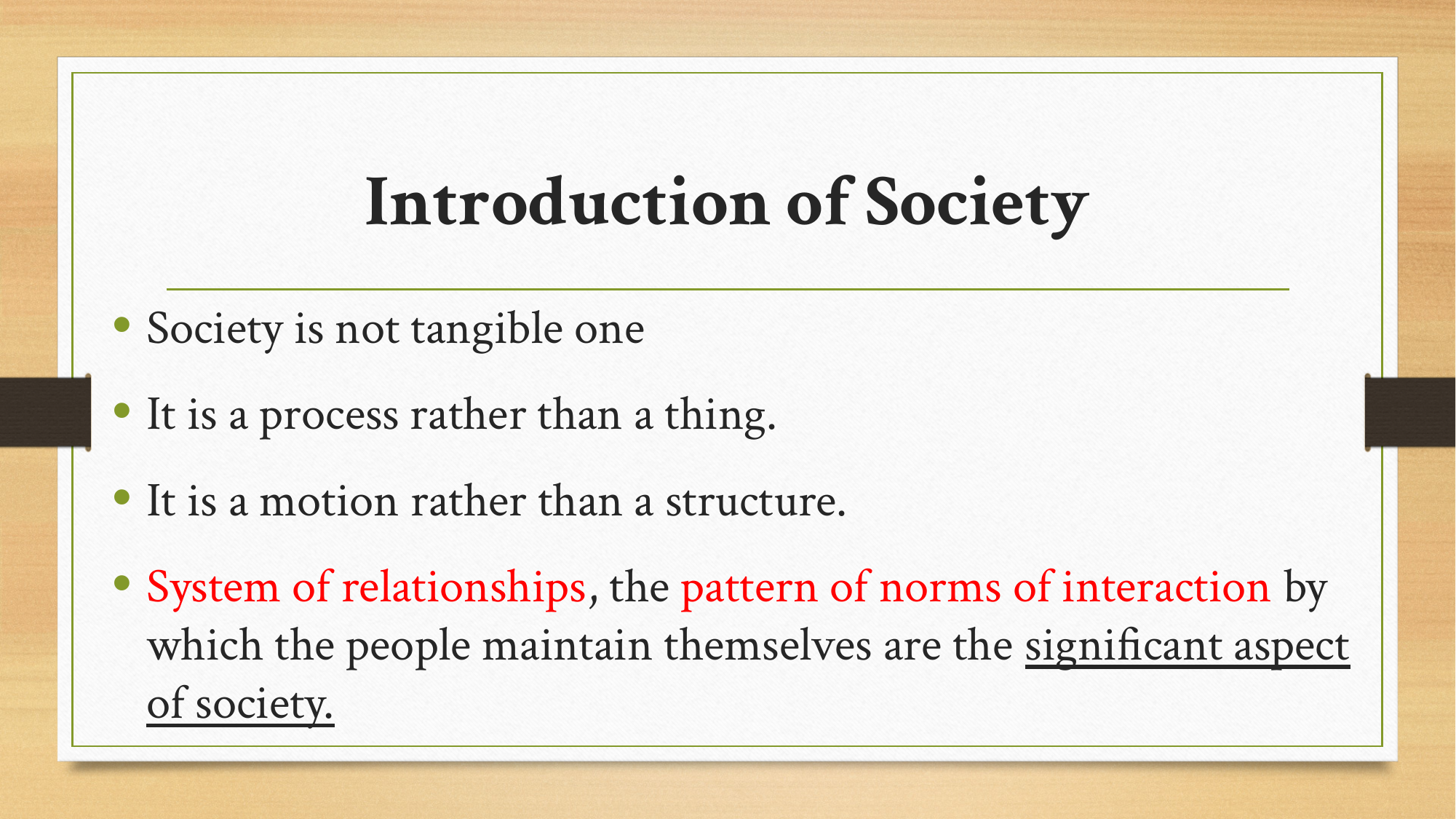

# Introduction of Society
Society is not tangible one
It is a process rather than a thing.
It is a motion rather than a structure.
System of relationships, the pattern of norms of interaction by which the people maintain themselves are the significant aspect of society.